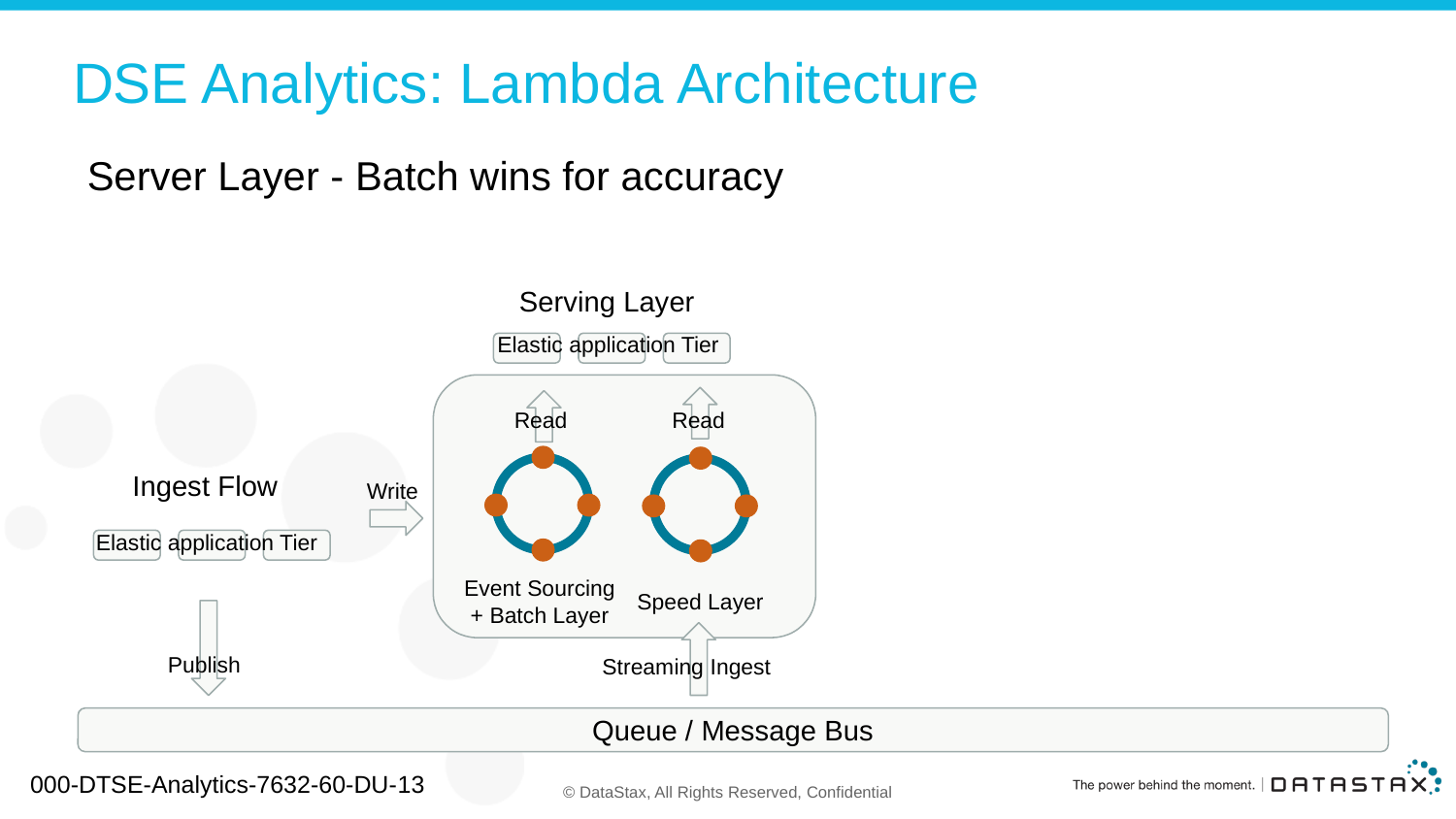

# DSE Analytics: Lambda Architecture
Server Layer - Batch wins for accuracy

Serving Layer
Elastic application Tier

Read
Read
Ingest Flow

Write

Elastic application Tier

Event Sourcing + Batch Layer
Speed Layer

Publish
Streaming Ingest
Queue / Message Bus
000-DTSE-Analytics-7632-60-DU-13